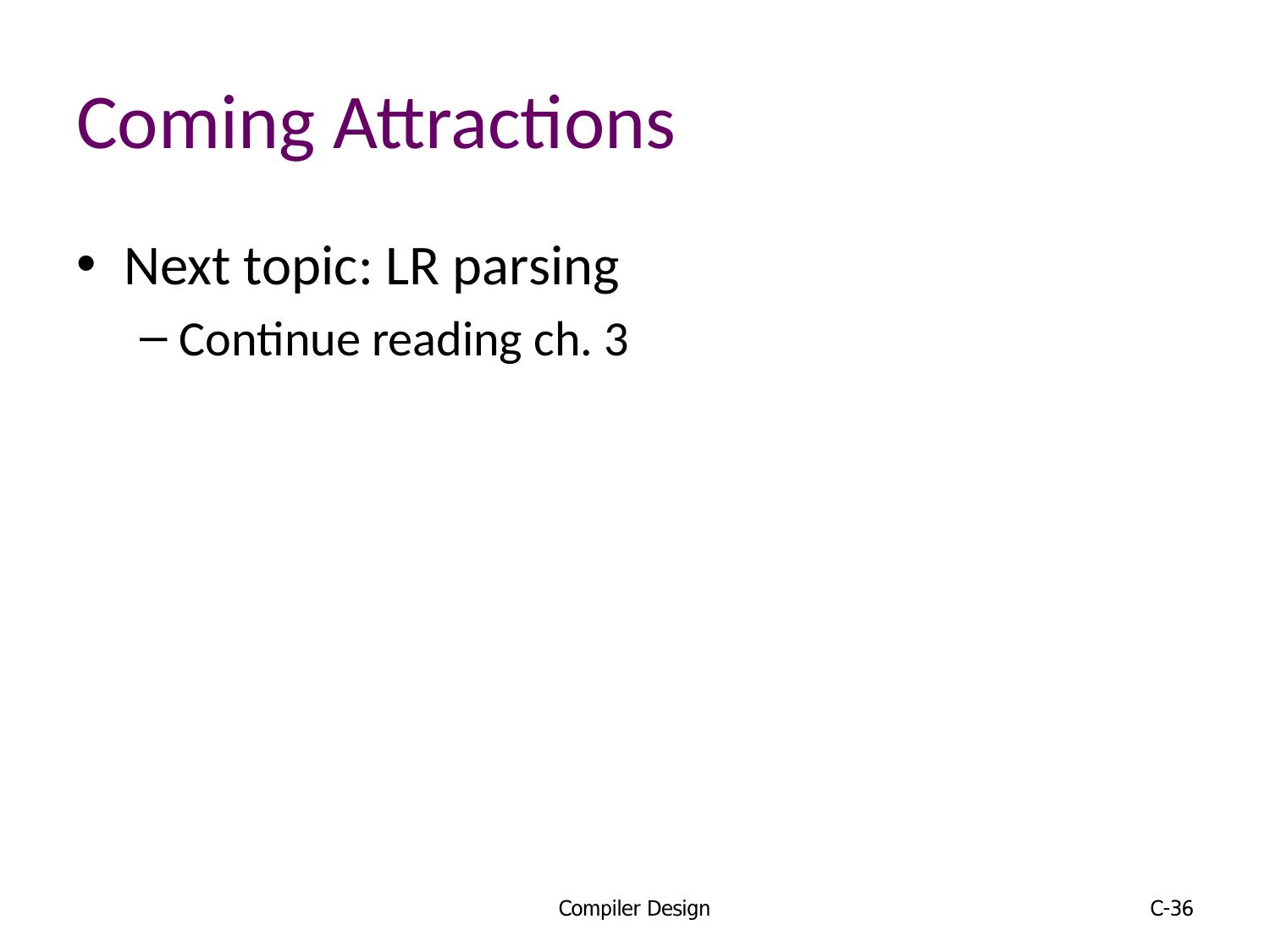

# Coming Attractions
Next topic: LR parsing
Continue reading ch. 3
Compiler Design
C-36